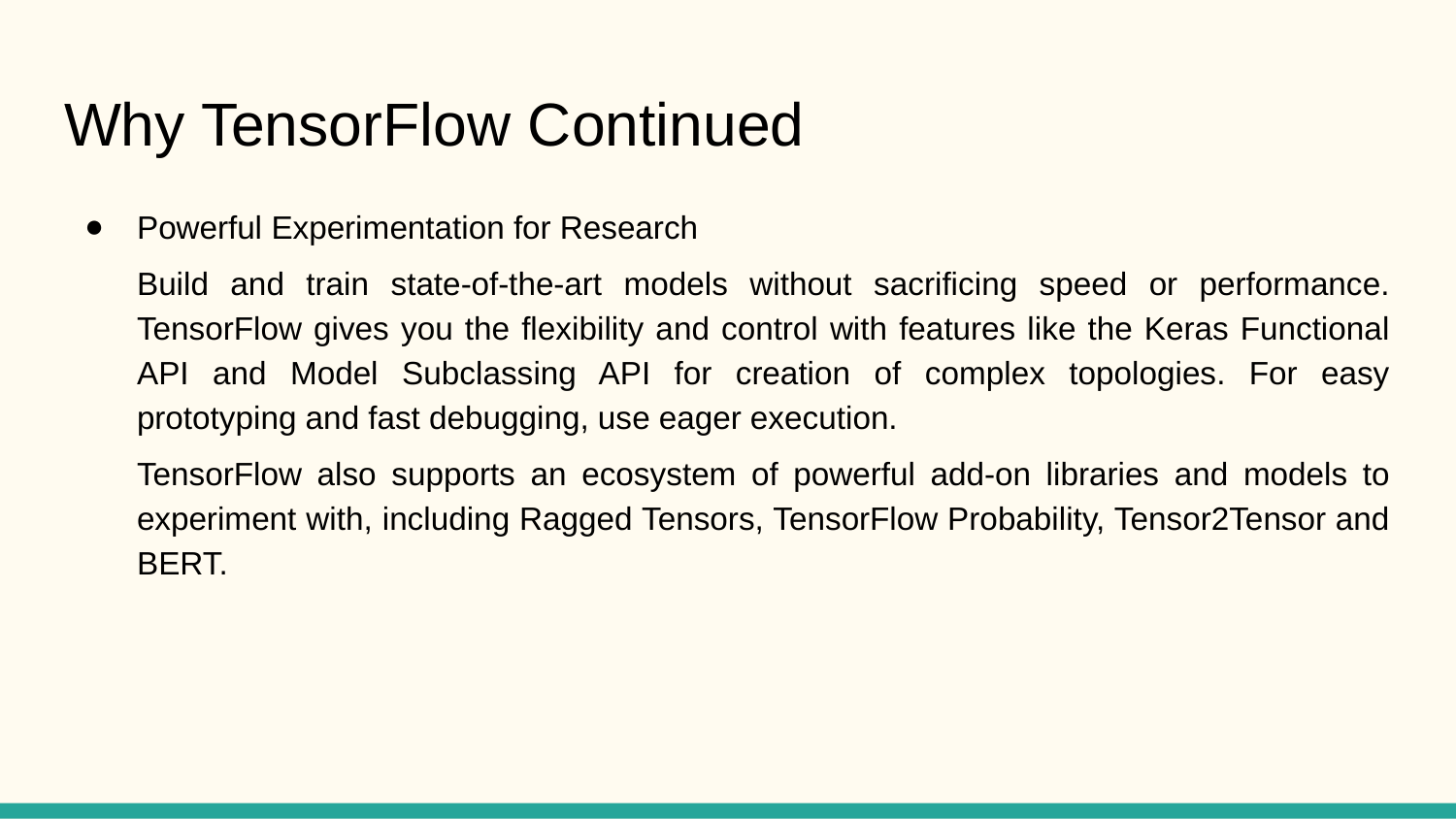

# Why TensorFlow Continued

Powerful Experimentation for Research
Build and train state-of-the-art models without sacrificing speed or performance. TensorFlow gives you the flexibility and control with features like the Keras Functional API and Model Subclassing API for creation of complex topologies. For easy prototyping and fast debugging, use eager execution.
TensorFlow also supports an ecosystem of powerful add-on libraries and models to experiment with, including Ragged Tensors, TensorFlow Probability, Tensor2Tensor and BERT.